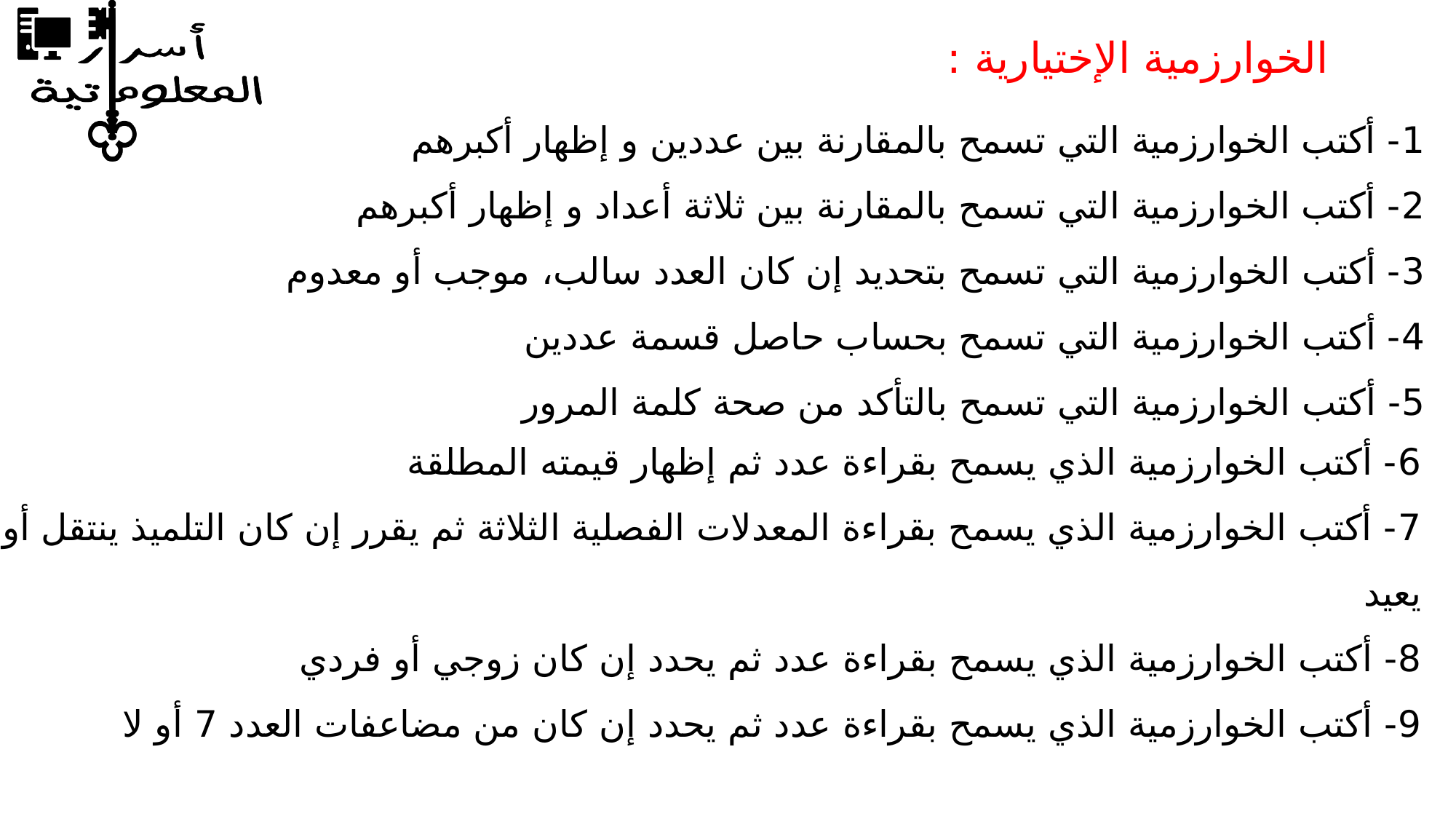

الخوارزمية الإختيارية :
1- أكتب الخوارزمية التي تسمح بالمقارنة بين عددين و إظهار أكبرهم
2- أكتب الخوارزمية التي تسمح بالمقارنة بين ثلاثة أعداد و إظهار أكبرهم
3- أكتب الخوارزمية التي تسمح بتحديد إن كان العدد سالب، موجب أو معدوم
4- أكتب الخوارزمية التي تسمح بحساب حاصل قسمة عددين
5- أكتب الخوارزمية التي تسمح بالتأكد من صحة كلمة المرور
6- أكتب الخوارزمية الذي يسمح بقراءة عدد ثم إظهار قيمته المطلقة
7- أكتب الخوارزمية الذي يسمح بقراءة المعدلات الفصلية الثلاثة ثم يقرر إن كان التلميذ ينتقل أو يعيد
8- أكتب الخوارزمية الذي يسمح بقراءة عدد ثم يحدد إن كان زوجي أو فردي
9- أكتب الخوارزمية الذي يسمح بقراءة عدد ثم يحدد إن كان من مضاعفات العدد 7 أو لا
6- أكتب الخوارزمية التي تسمح
7- أكتب الخوارزمية التي تسمح
8- أكتب الخوارزمية التي تسمح
9- أكتب الخوارزمية التي تسمح
10- أكتب الخوارزمية التي تسمح